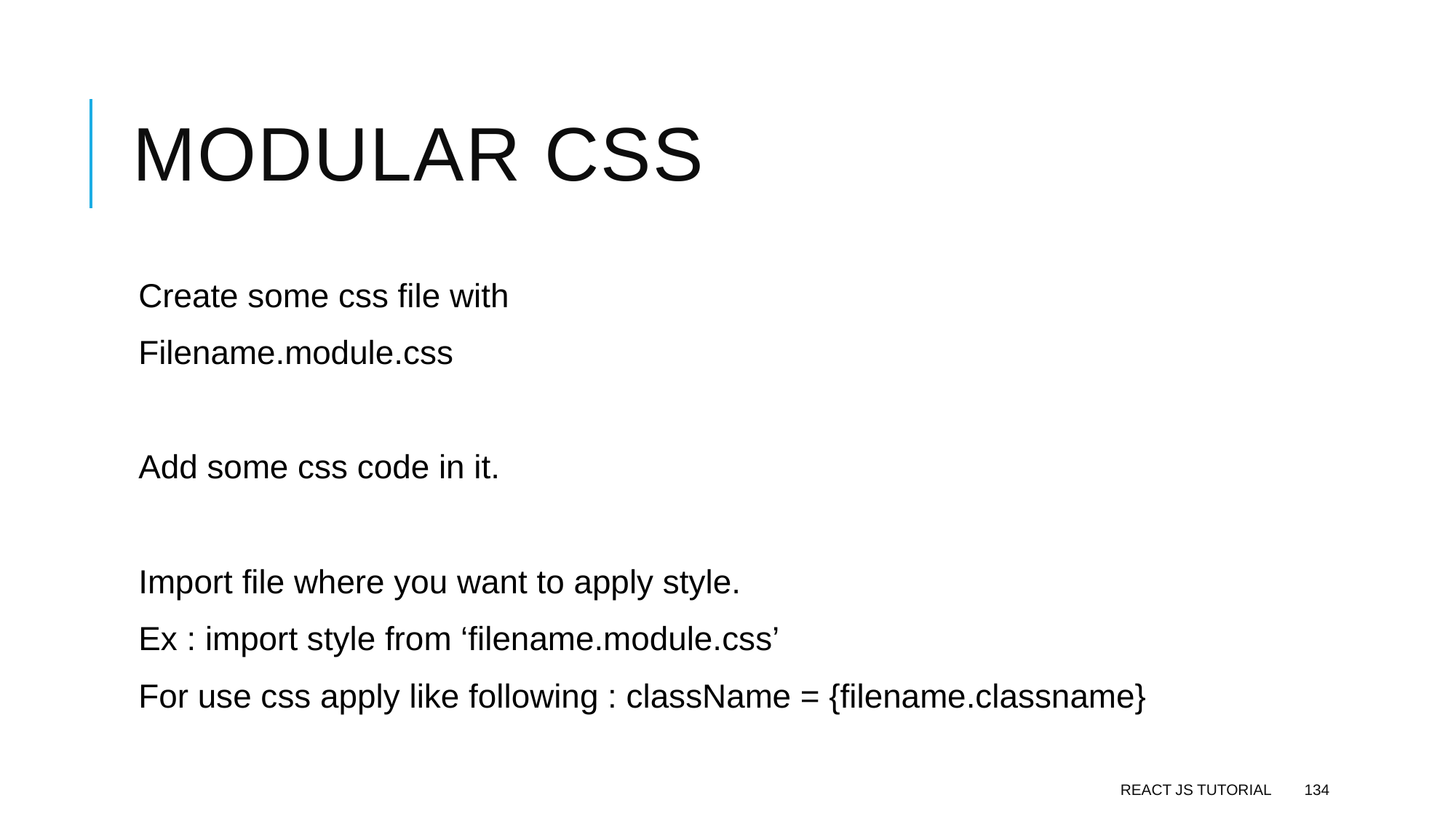

# Modular css
Create some css file with
Filename.module.css

Add some css code in it.

Import file where you want to apply style.
Ex : import style from ‘filename.module.css’
For use css apply like following : className = {filename.classname}
React JS Tutorial
134